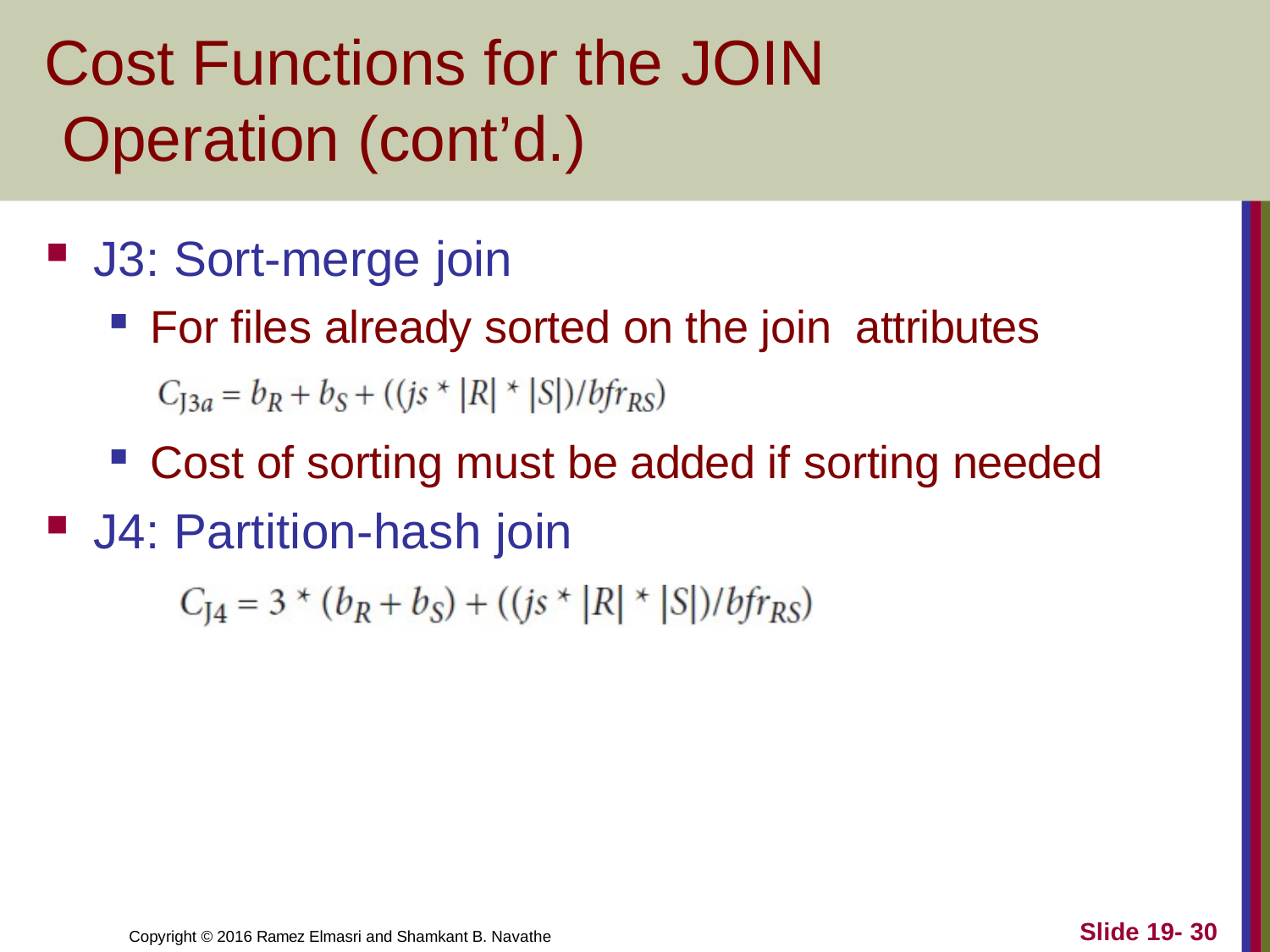

# Cost Functions for the JOIN  Operation (cont’d.)
J3: Sort-merge join
For files already sorted on the join attributes

Cost of sorting must be added if sorting needed
J4: Partition-hash join

Slide 19- 30
Copyright © 2016 Ramez Elmasri and Shamkant B. Navathe